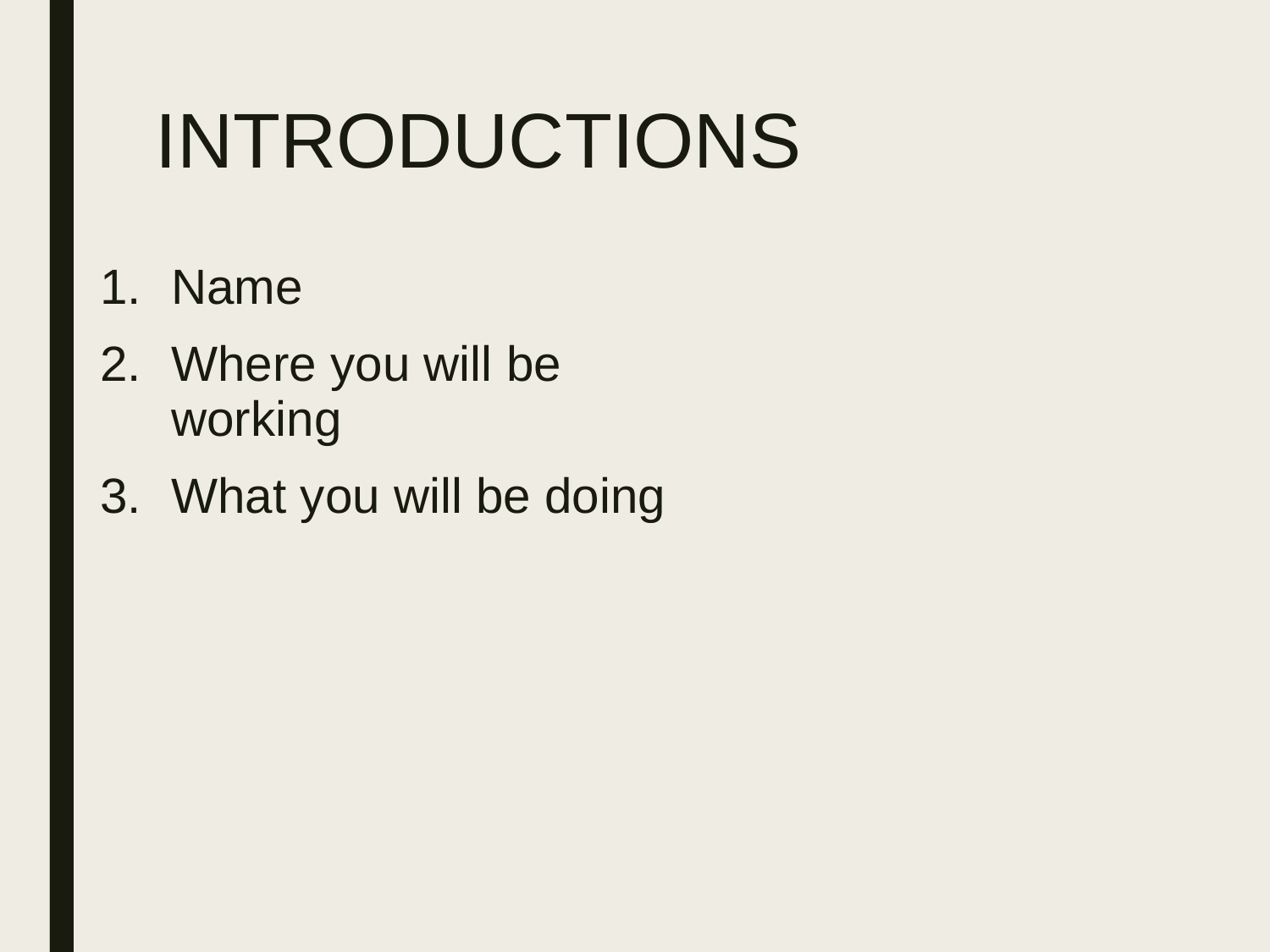

# INTRODUCTIONS
Name
Where you will be working
What you will be doing